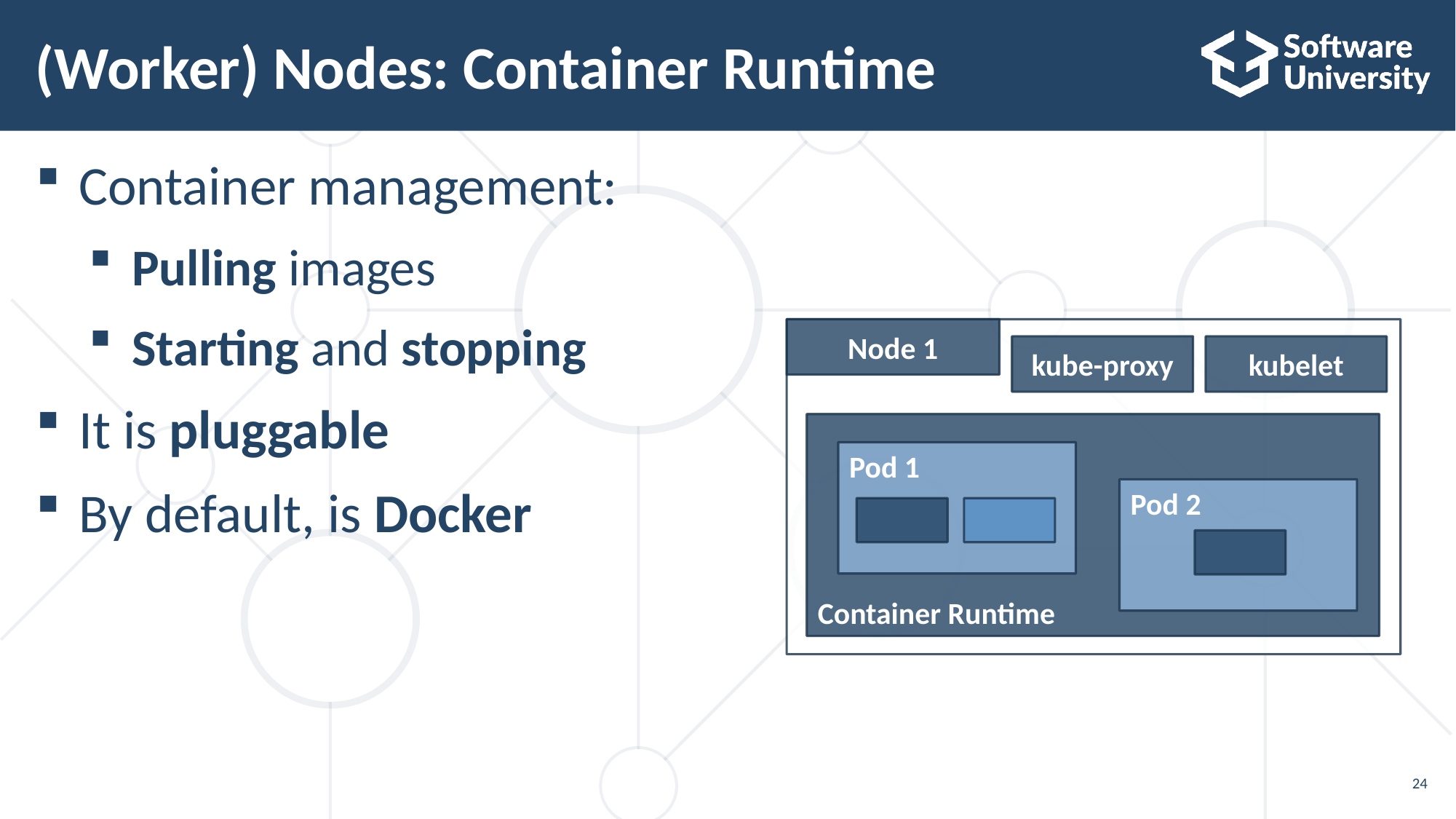

# (Worker) Nodes: Container Runtime
Container management:
Pulling images
Starting and stopping
It is pluggable
By default, is Docker

Node 1
kube-proxy
kubelet
Container Runtime
Pod 1

Pod 2

24